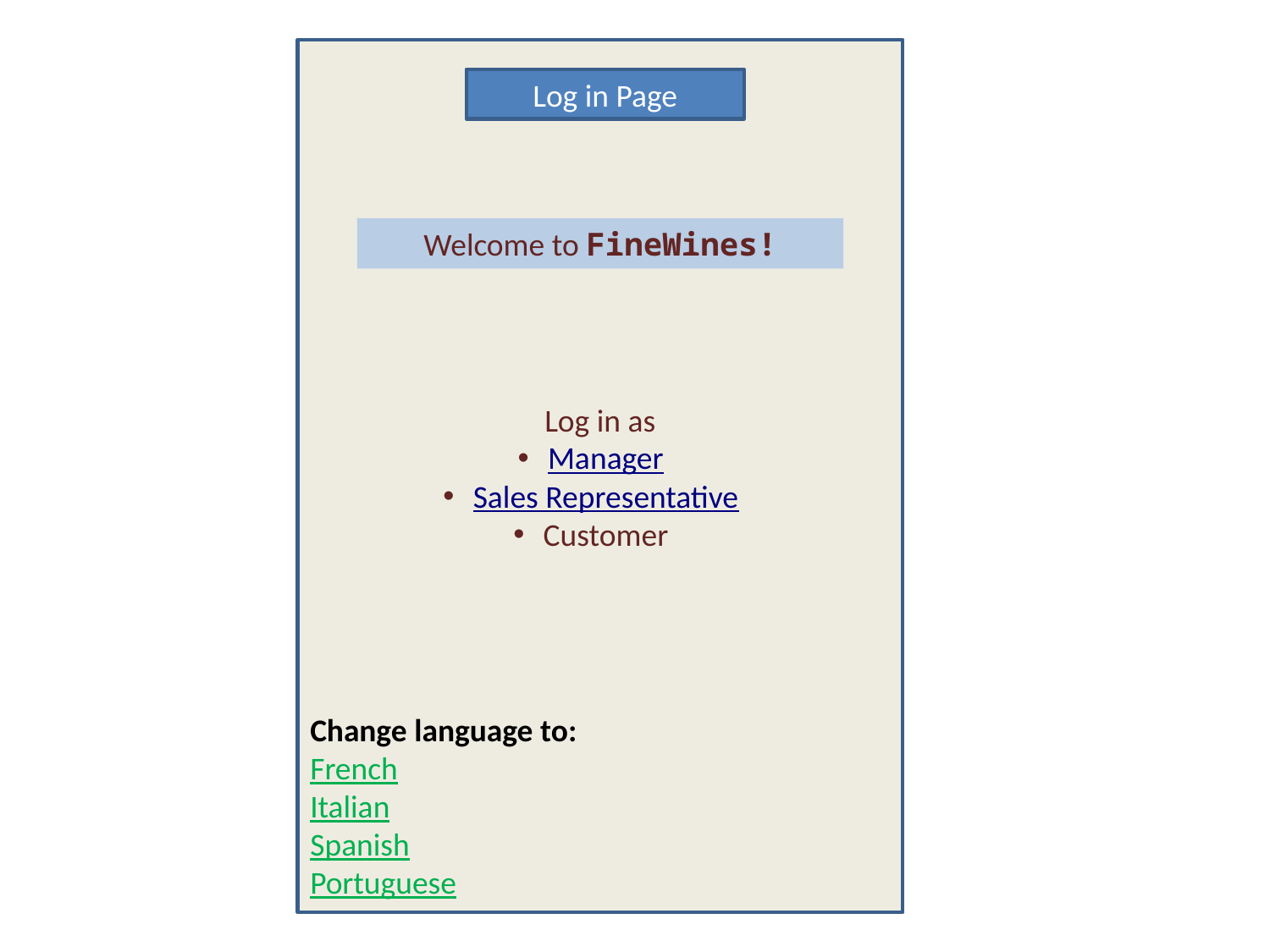

Log in as
Manager
Sales Representative
Customer
Log in Page
Welcome to FineWines!
Change language to:
French
Italian
Spanish
Portuguese